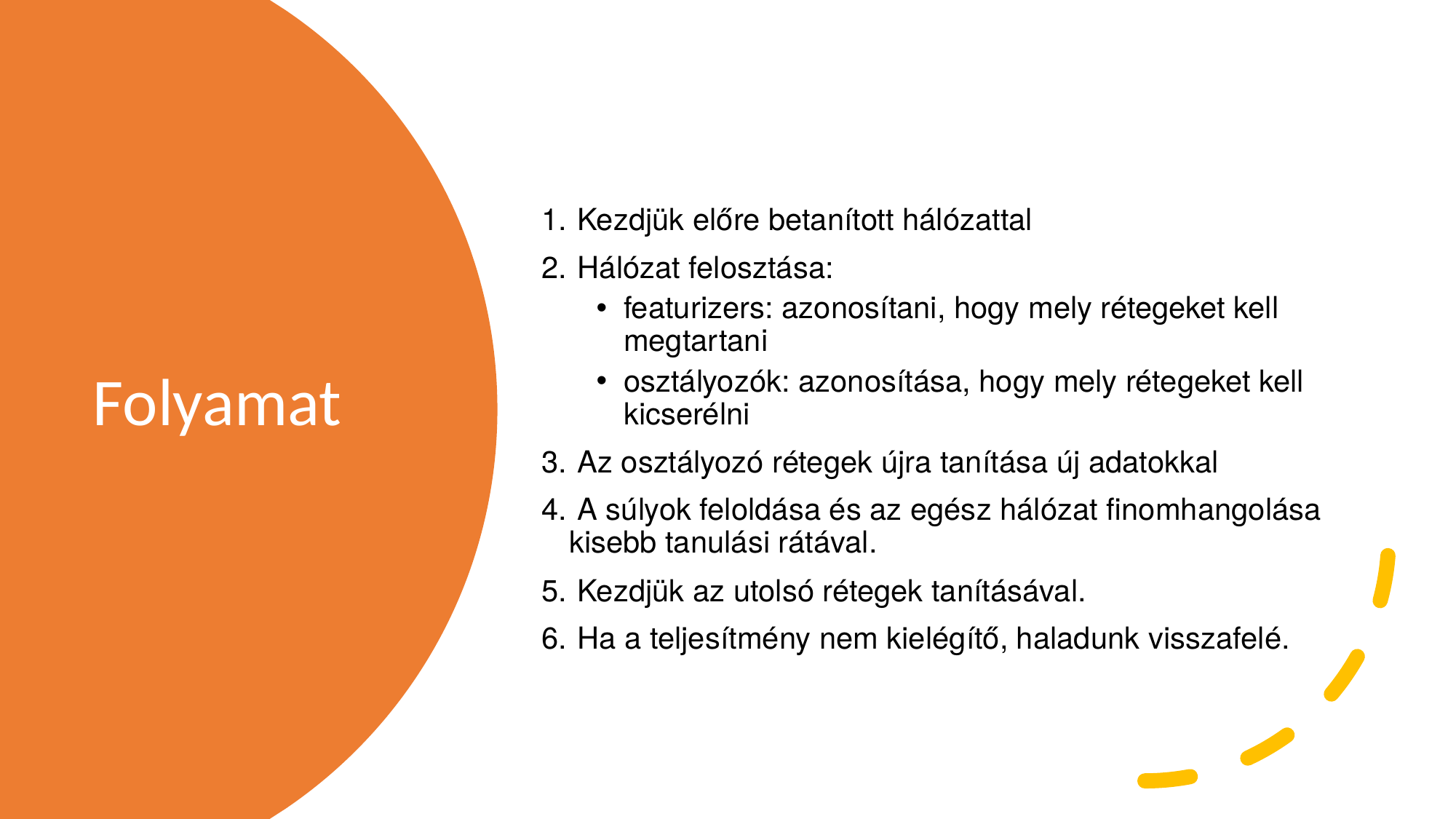

Kezdjük előre betanított hálózattal
 Hálózat felosztása:
featurizers: azonosítani, hogy mely rétegeket kell megtartani
osztályozók: azonosítása, hogy mely rétegeket kell kicserélni
 Az osztályozó rétegek újra tanítása új adatokkal
 A súlyok feloldása és az egész hálózat finomhangolása kisebb tanulási rátával.
 Kezdjük az utolsó rétegek tanításával.
 Ha a teljesítmény nem kielégítő, haladunk visszafelé.
# Folyamat